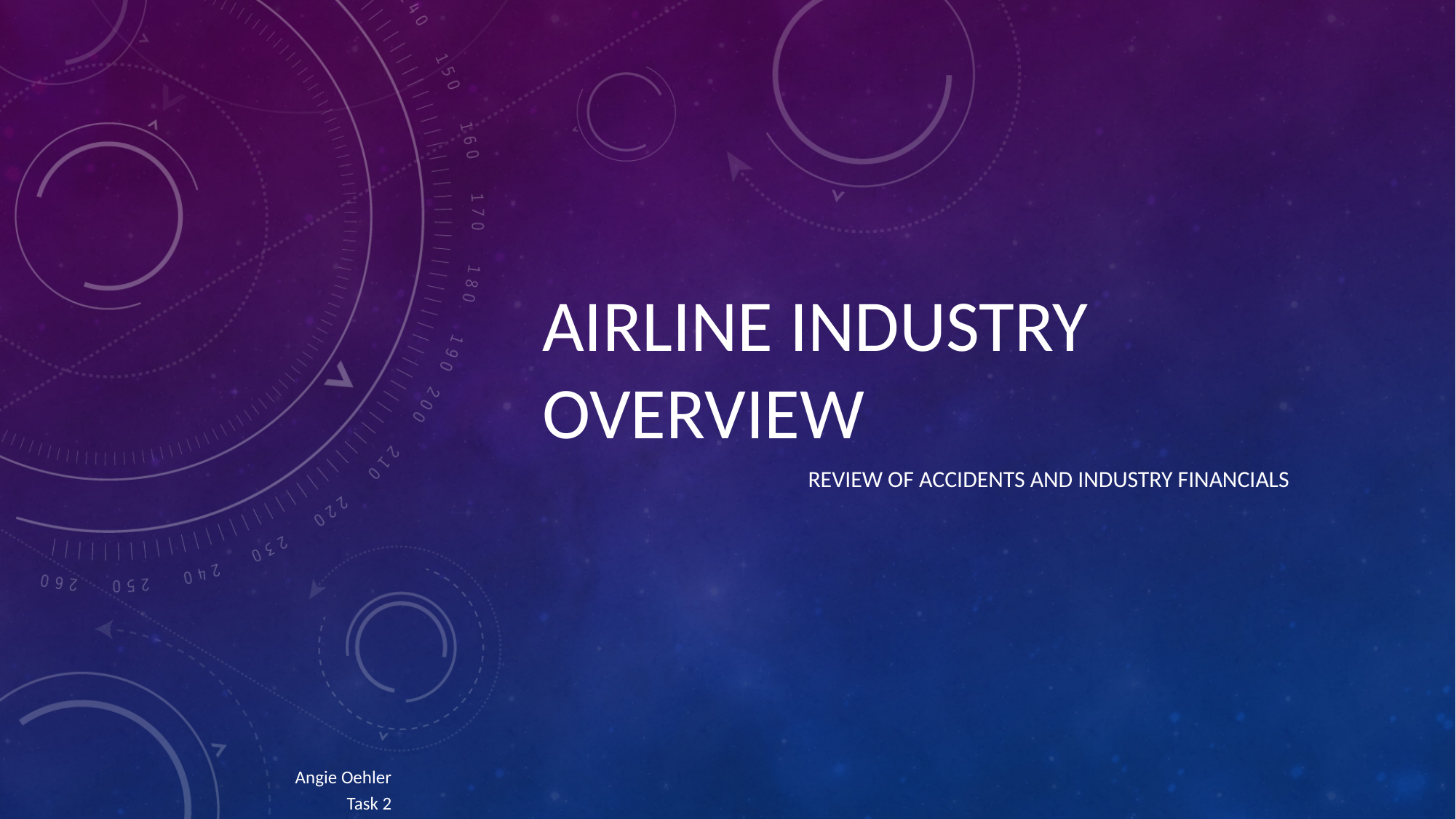

# Airline industry Overview
Review of Accidents and Industry Financials
Angie Oehler
Task 2